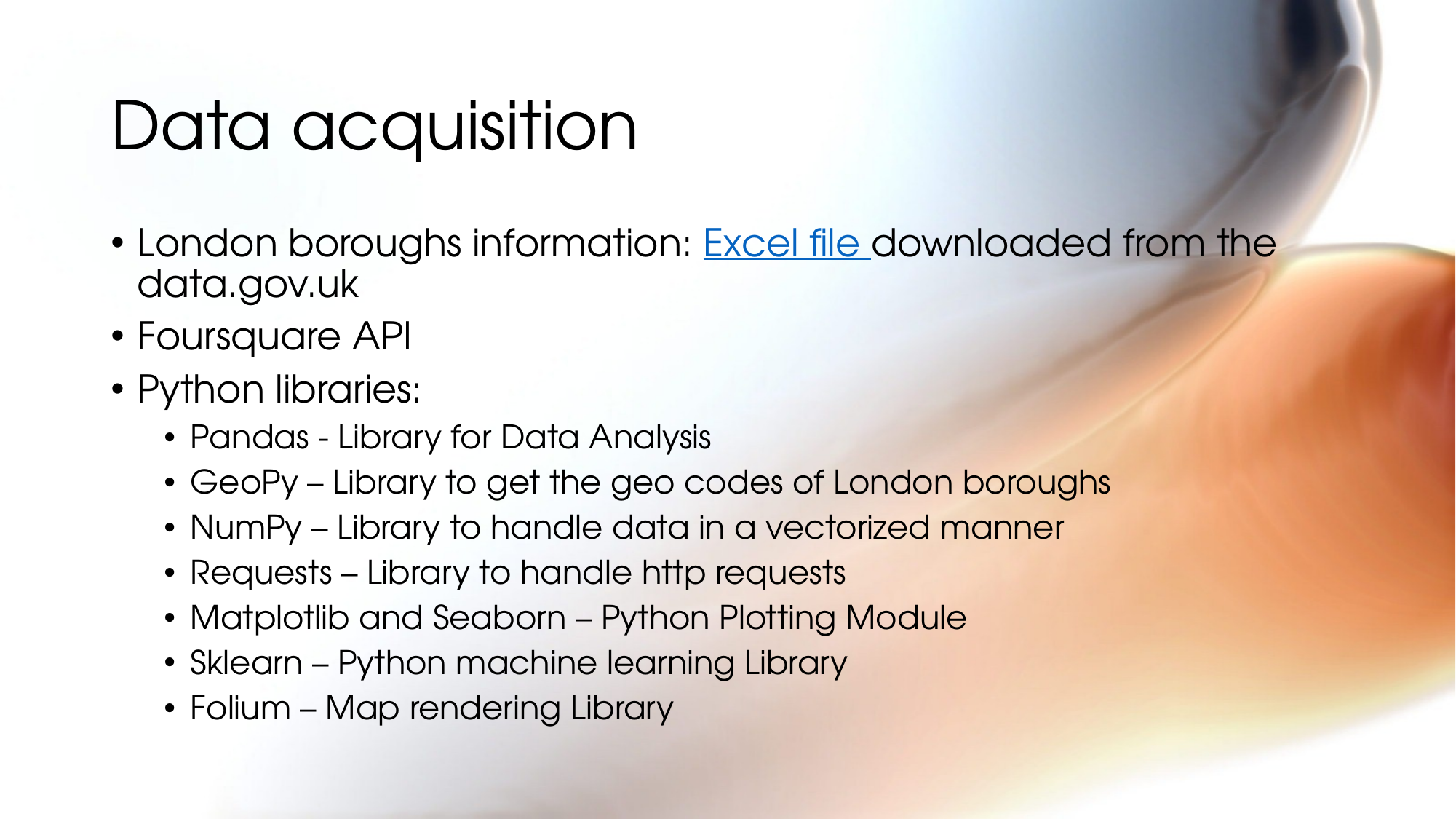

# Data acquisition
London boroughs information: Excel file downloaded from the data.gov.uk
Foursquare API
Python libraries:
Pandas - Library for Data Analysis
GeoPy – Library to get the geo codes of London boroughs
NumPy – Library to handle data in a vectorized manner
Requests – Library to handle http requests
Matplotlib and Seaborn – Python Plotting Module
Sklearn – Python machine learning Library
Folium – Map rendering Library